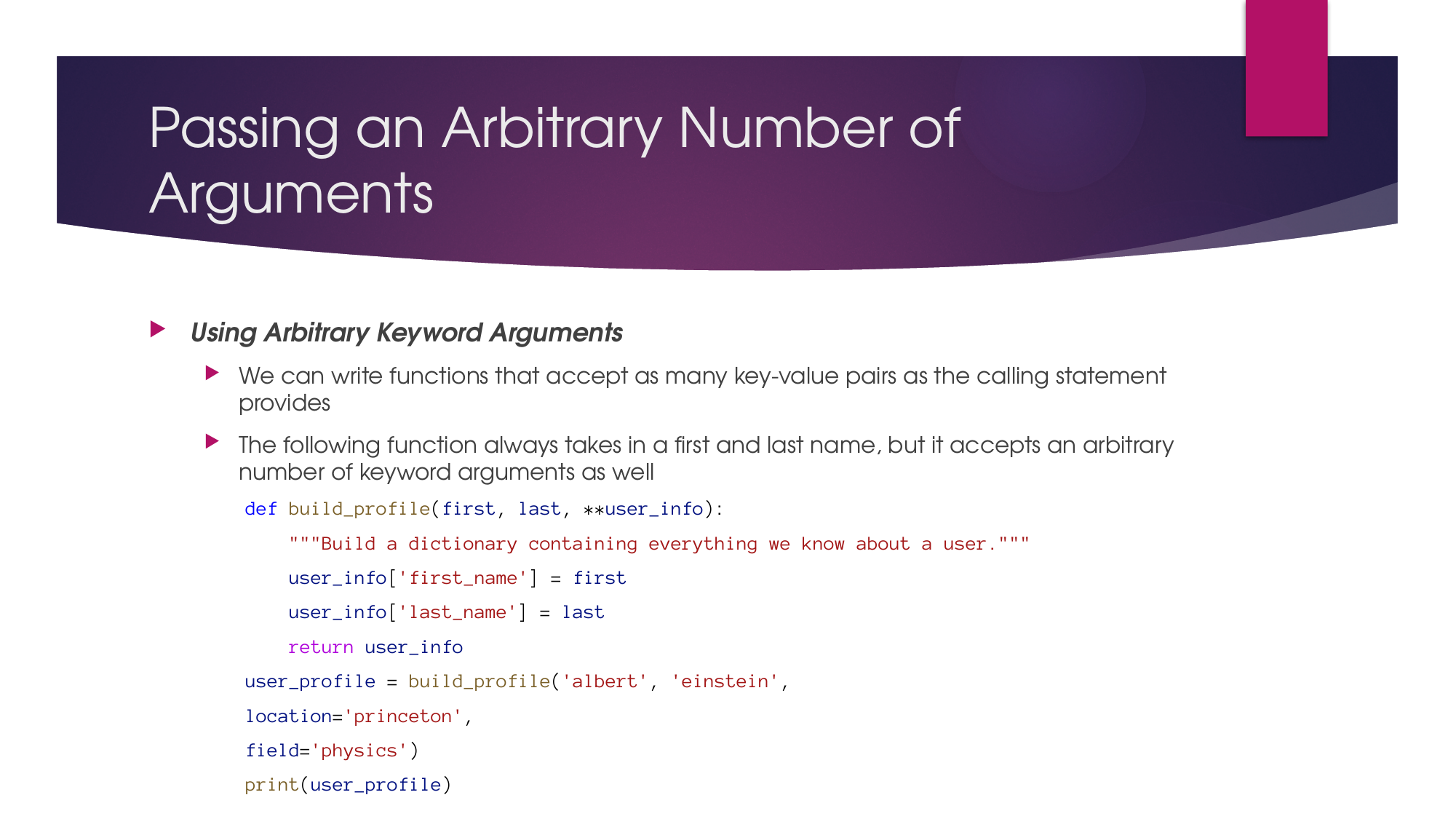

# Passing an Arbitrary Number of Arguments
Using Arbitrary Keyword Arguments
We can write functions that accept as many key-value pairs as the calling statement provides
The following function always takes in a first and last name, but it accepts an arbitrary number of keyword arguments as well
def build_profile(first, last, **user_info):
    """Build a dictionary containing everything we know about a user."""
    user_info['first_name'] = first
    user_info['last_name'] = last
    return user_info
user_profile = build_profile('albert', 'einstein',
location='princeton',
field='physics')
print(user_profile)